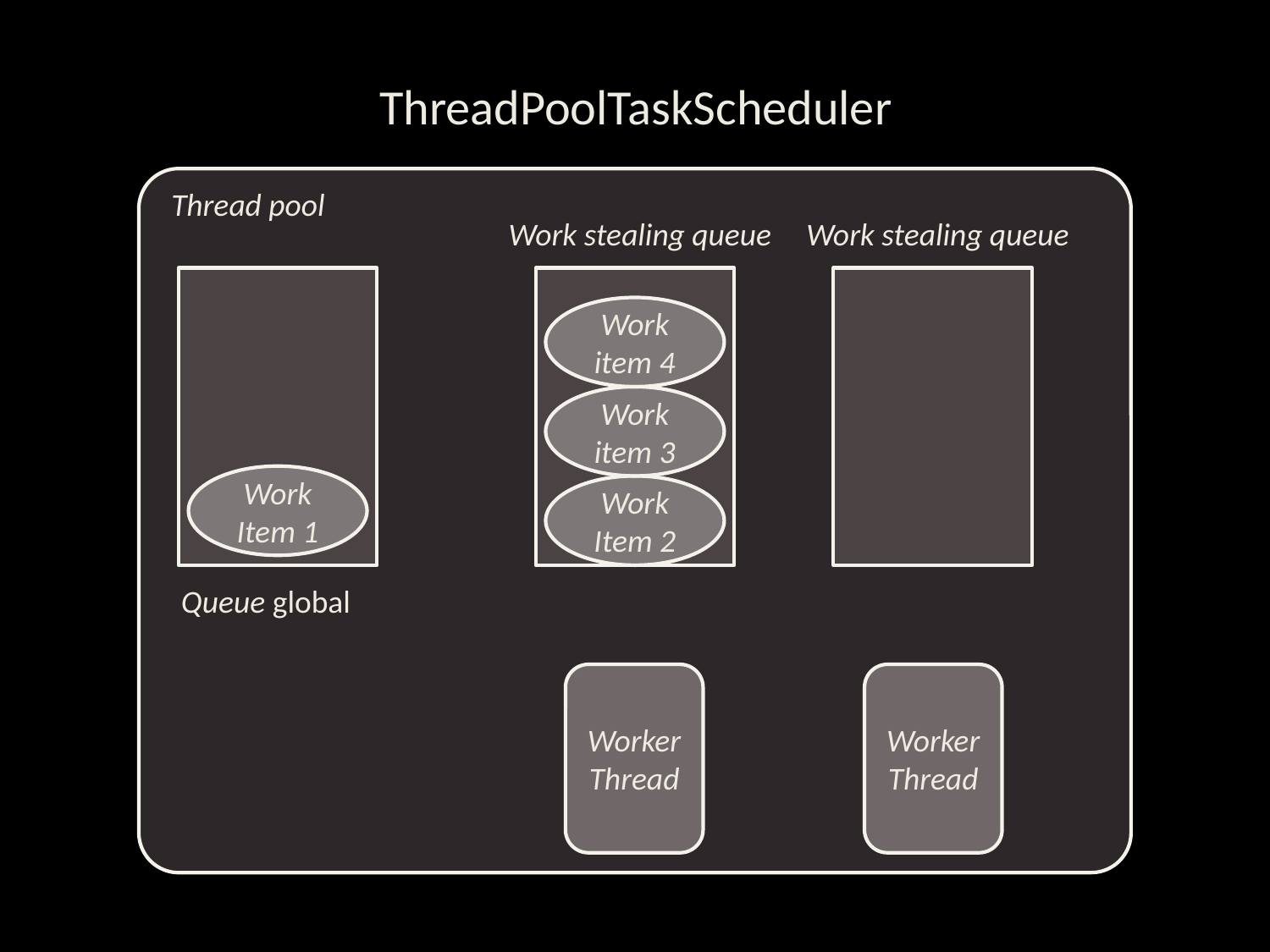

ThreadPoolTaskScheduler

Thread pool
Work stealing queue
Work stealing queue

Work item 4
Work item 3
Work
Item 1
Work
Item 2
Queue global
Worker
Thread
Worker Thread